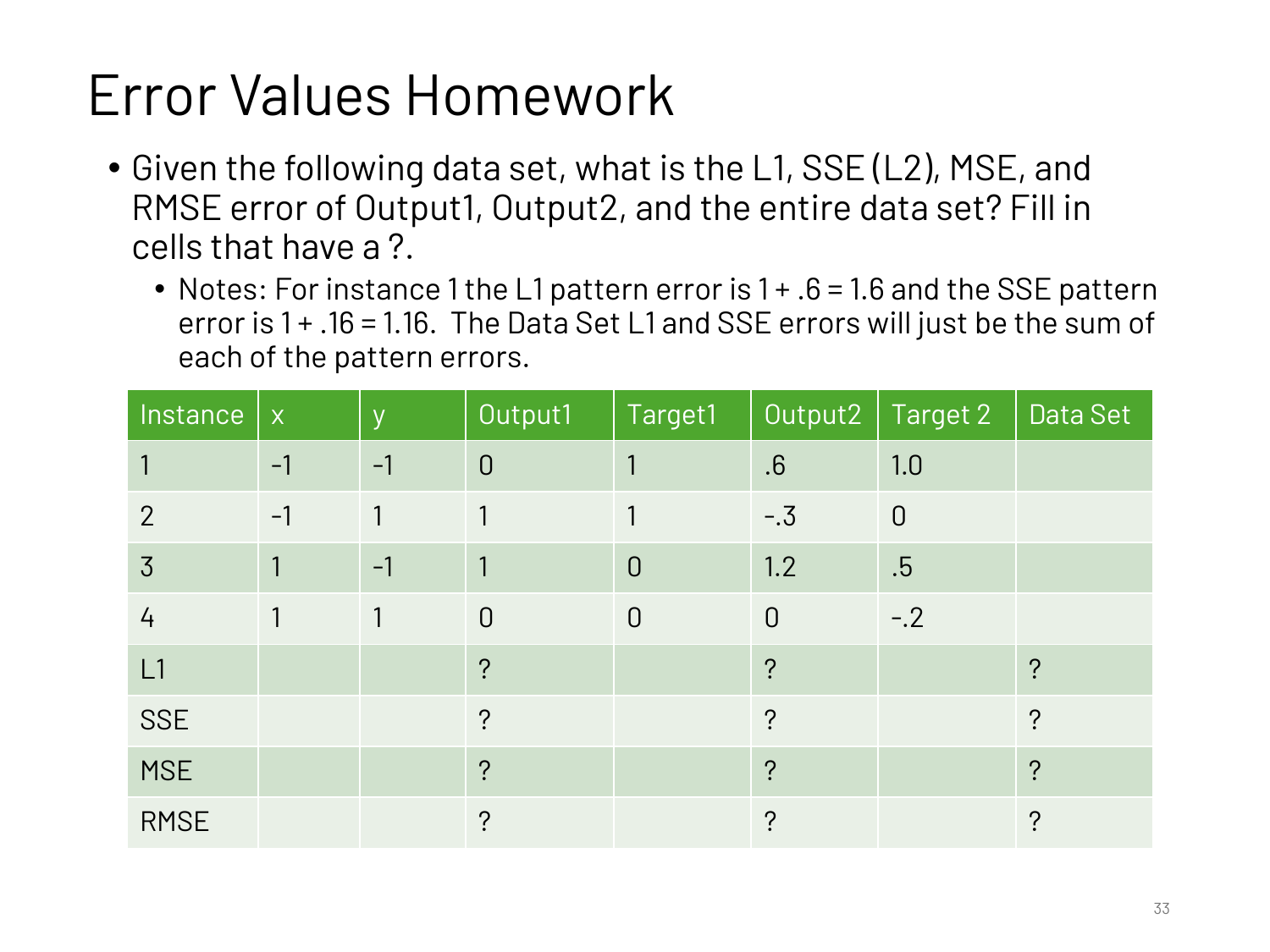

# Error Values Homework
Given the following data set, what is the L1, SSE (L2), MSE, and RMSE error of Output1, Output2, and the entire data set? Fill in cells that have a ?.
Notes: For instance 1 the L1 pattern error is 1 + .6 = 1.6 and the SSE pattern error is 1 + .16 = 1.16.  The Data Set L1 and SSE errors will just be the sum of each of the pattern errors.

| Instance | x | y | Output1 | Target1 | Output2 | Target 2 | Data Set |
| --- | --- | --- | --- | --- | --- | --- | --- |
| 1 | -1 | -1 | 0 | 1 | .6 | 1.0 |  |
| 2 | -1 | 1 | 1 | 1 | -.3 | 0 |  |
| 3 | 1 | -1 | 1 | 0 | 1.2 | .5 |  |
| 4 | 1 | 1 | 0 | 0 | 0 | -.2 |  |
| L1 |  |  | ? |  | ? |  | ? |
| SSE |  |  | ? |  | ? |  | ? |
| MSE |  |  | ? |  | ? |  | ? |
| RMSE |  |  | ? |  | ? |  | ? |

33